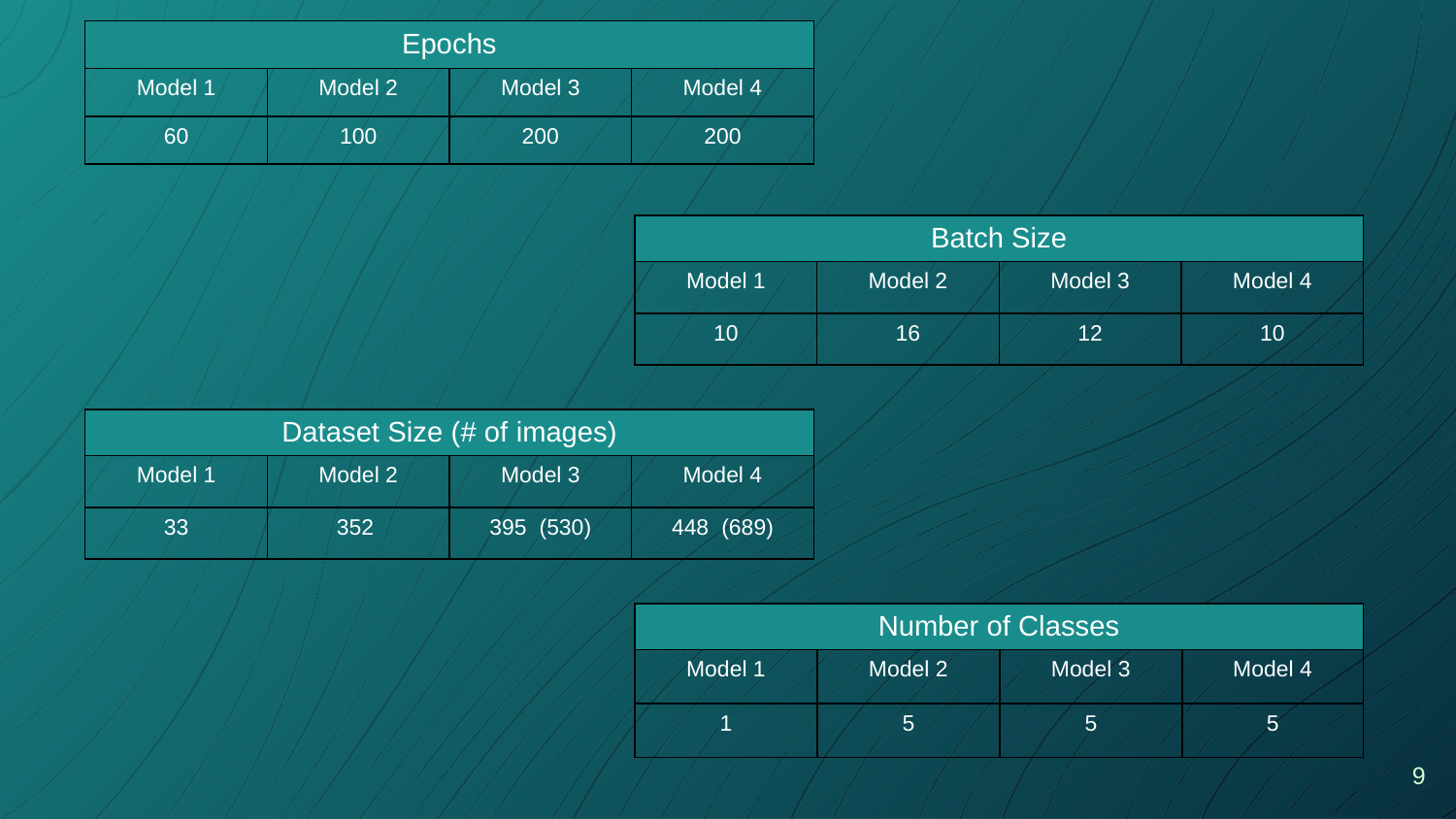

| Epochs |  |  |  |
| --- | --- | --- | --- |
| Model 1 | Model 2 | Model 3 | Model 4 |
| 60 | 100 | 200 | 200 |
| Batch Size |  |  |  |
| --- | --- | --- | --- |
| Model 1 | Model 2 | Model 3 | Model 4 |
| 10 | 16 | 12 | 10 |
| Dataset Size (# of images) |  |  |  |
| --- | --- | --- | --- |
| Model 1 | Model 2 | Model 3 | Model 4 |
| 33 | 352 | 395 (530) | 448 (689) |
| Number of Classes |  |  |  |
| --- | --- | --- | --- |
| Model 1 | Model 2 | Model 3 | Model 4 |
| 1 | 5 | 5 | 5 |
9